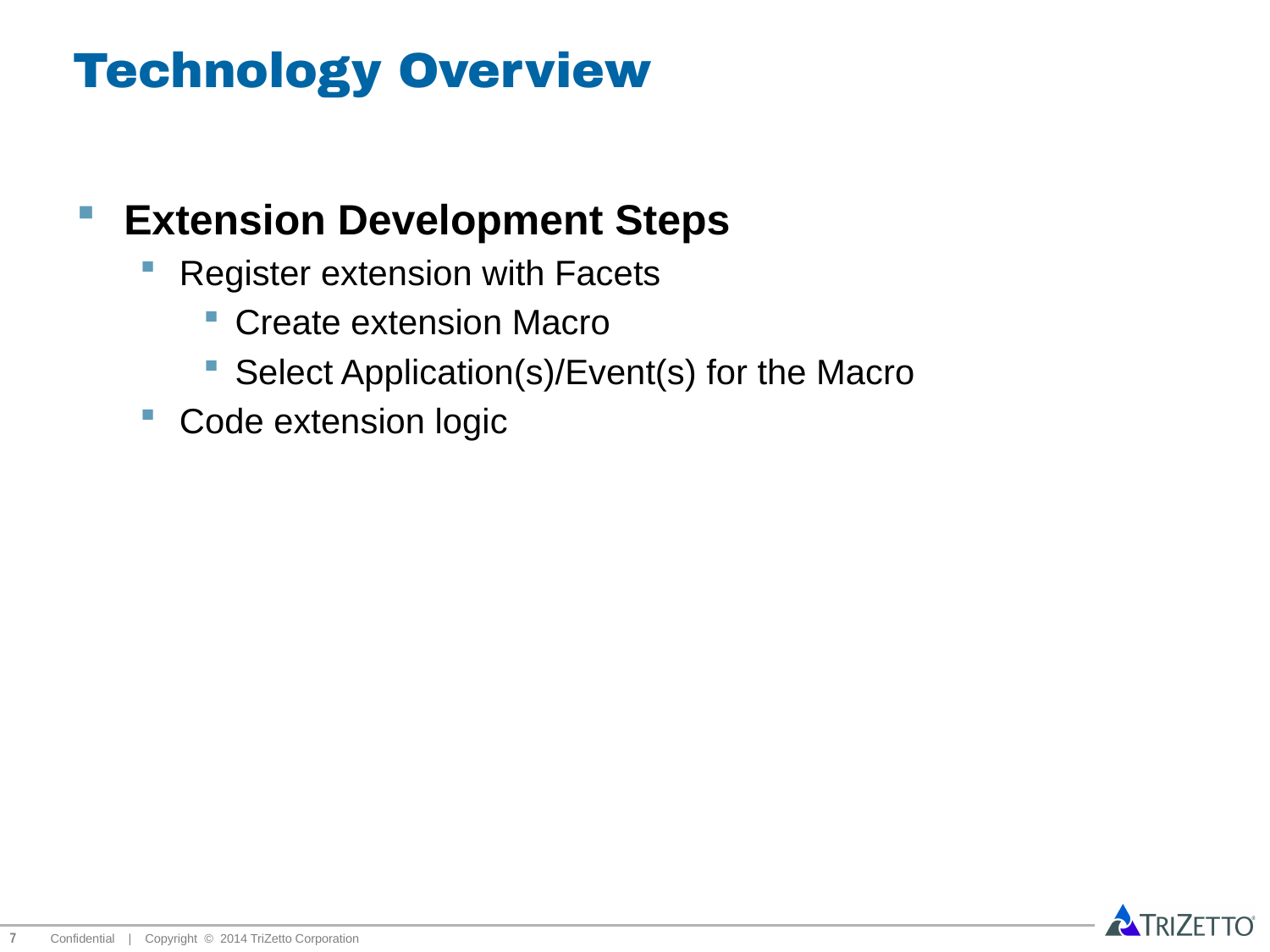

# Technology Overview
Extension Development Steps
Register extension with Facets
Create extension Macro
Select Application(s)/Event(s) for the Macro
Code extension logic